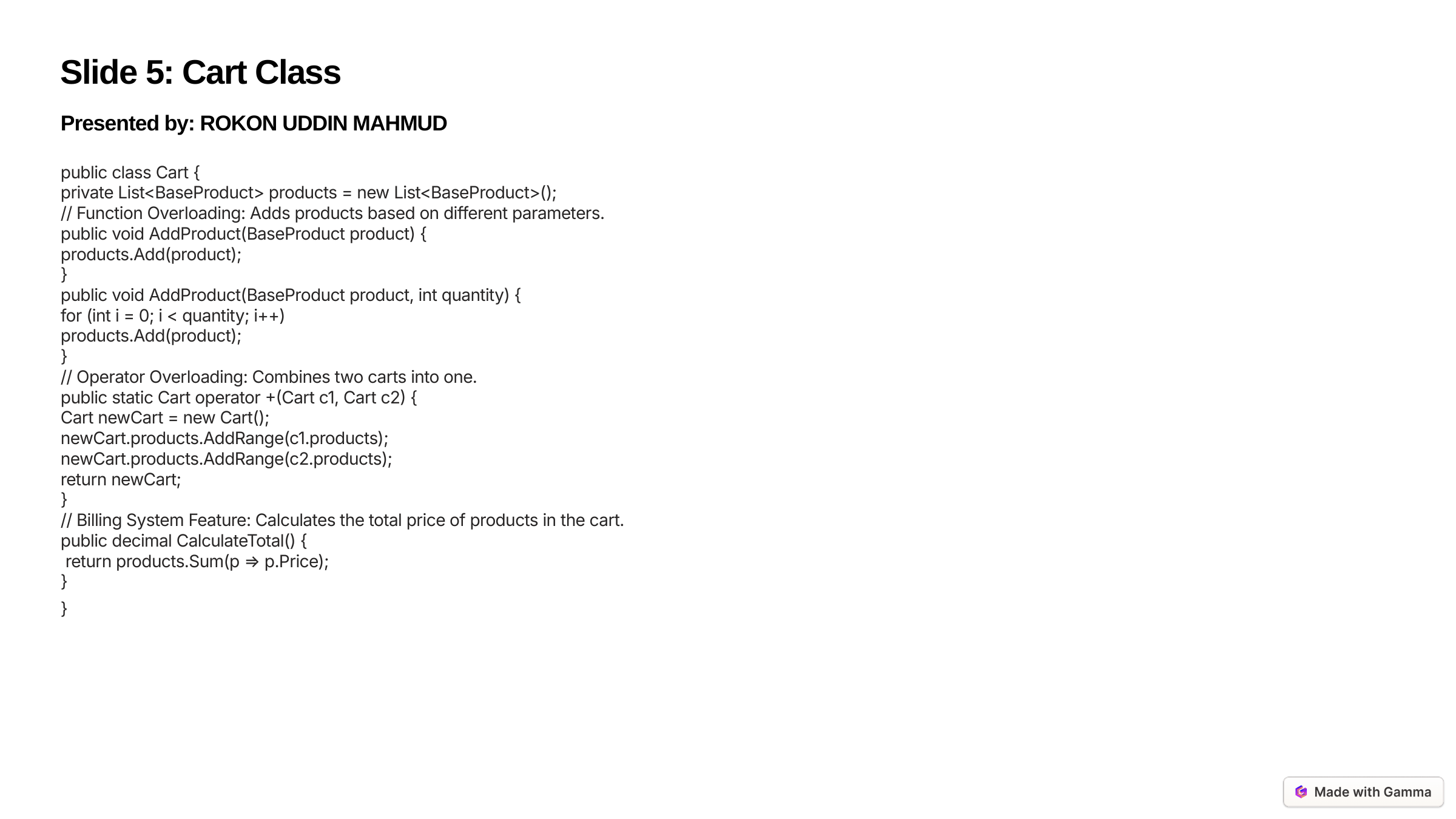

Slide 5: Cart Class
Presented by: ROKON UDDIN MAHMUD
public class Cart {
private List<BaseProduct> products = new List<BaseProduct>();
// Function Overloading: Adds products based on different parameters.
public void AddProduct(BaseProduct product) {
products.Add(product);
}
public void AddProduct(BaseProduct product, int quantity) {
for (int i = 0; i < quantity; i++)
products.Add(product);
}
// Operator Overloading: Combines two carts into one.
public static Cart operator +(Cart c1, Cart c2) {
Cart newCart = new Cart();
newCart.products.AddRange(c1.products);
newCart.products.AddRange(c2.products);
return newCart;
}
// Billing System Feature: Calculates the total price of products in the cart.
public decimal CalculateTotal() {
 return products.Sum(p => p.Price);
}
}